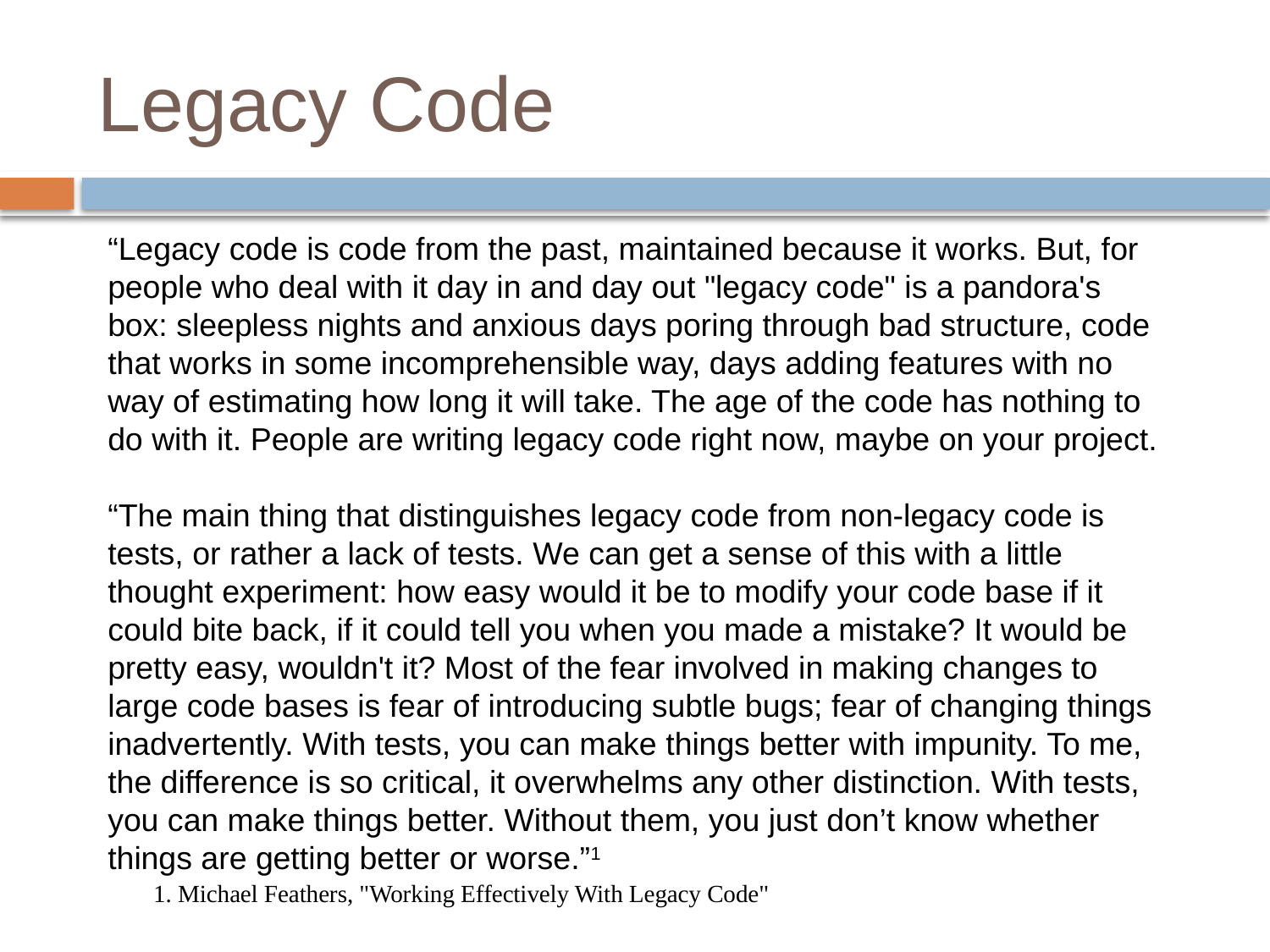

# Legacy Code
“Legacy code is code from the past, maintained because it works. But, for people who deal with it day in and day out "legacy code" is a pandora's box: sleepless nights and anxious days poring through bad structure, code that works in some incomprehensible way, days adding features with no way of estimating how long it will take. The age of the code has nothing to do with it. People are writing legacy code right now, maybe on your project.

“The main thing that distinguishes legacy code from non-legacy code is tests, or rather a lack of tests. We can get a sense of this with a little thought experiment: how easy would it be to modify your code base if it could bite back, if it could tell you when you made a mistake? It would be pretty easy, wouldn't it? Most of the fear involved in making changes to large code bases is fear of introducing subtle bugs; fear of changing things inadvertently. With tests, you can make things better with impunity. To me, the difference is so critical, it overwhelms any other distinction. With tests, you can make things better. Without them, you just don’t know whether things are getting better or worse.”1
1. Michael Feathers, "Working Effectively With Legacy Code"